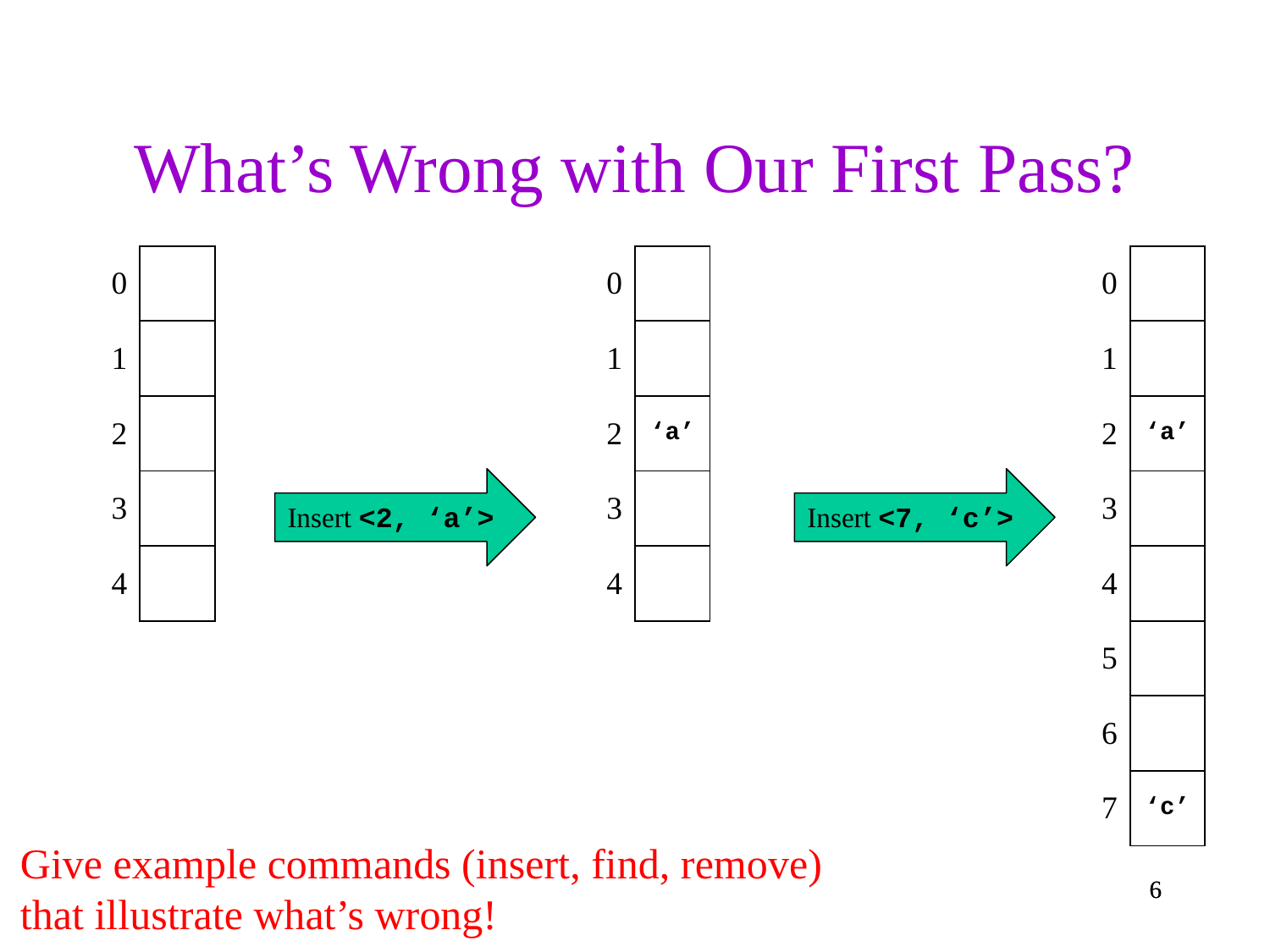

# What’s Wrong with Our First Pass?
| 0 |  |
| --- | --- |
| 1 |  |
| 2 |  |
| 3 |  |
| 4 |  |
|  |  |
|  |  |
|  |  |
| 0 |  |
| --- | --- |
| 1 |  |
| 2 | ‘a’ |
| 3 |  |
| 4 |  |
|  |  |
|  |  |
|  |  |
| 0 |  |
| --- | --- |
| 1 |  |
| 2 | ‘a’ |
| 3 |  |
| 4 |  |
| 5 |  |
| 6 |  |
| 7 | ‘c’ |
Insert <2, ‘a’>
Insert <7, ‘c’>
Give example commands (insert, find, remove)
that illustrate what’s wrong!
6
6